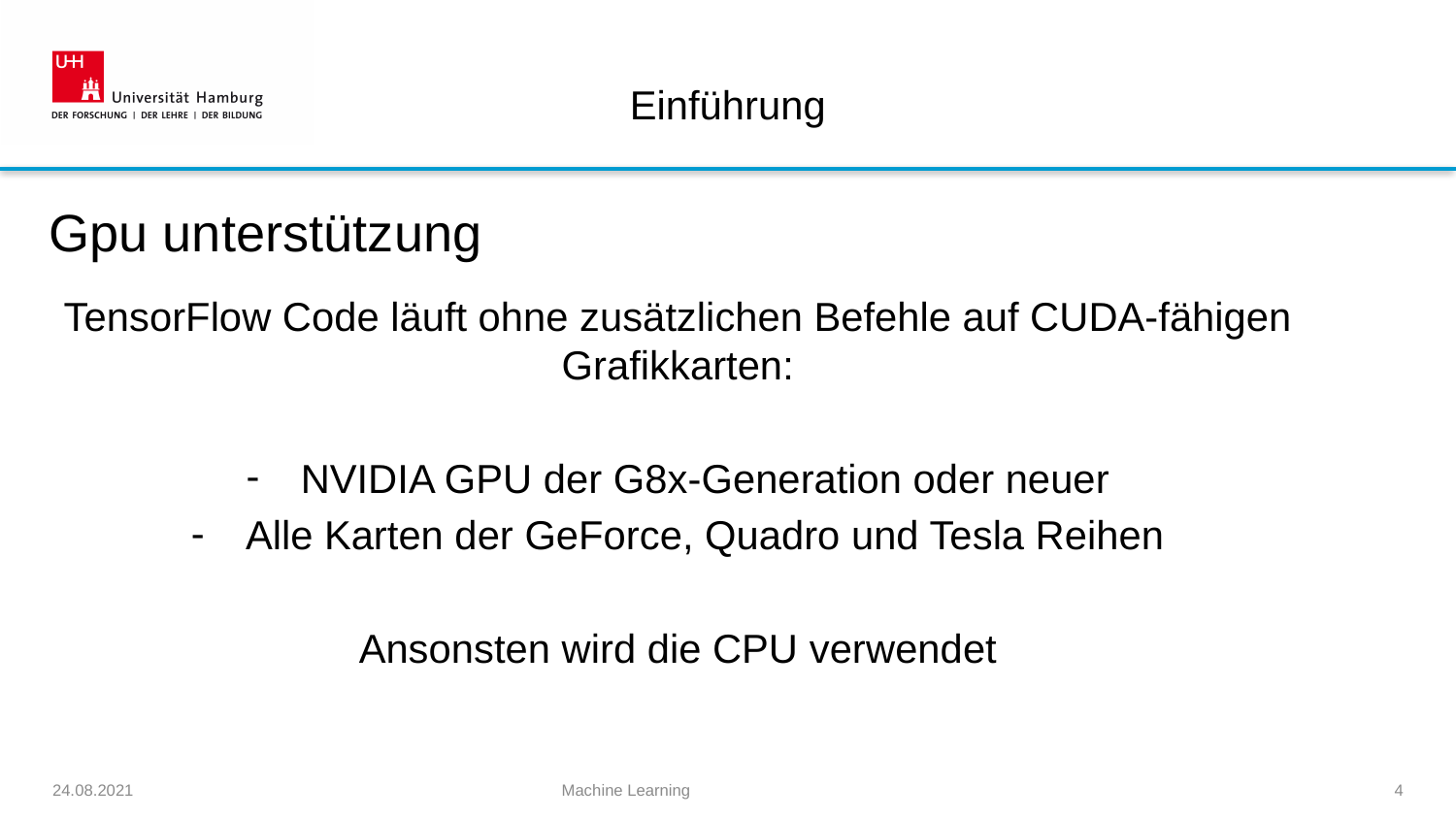

# Einführung
Gpu unterstützung
TensorFlow Code läuft ohne zusätzlichen Befehle auf CUDA-fähigen Grafikkarten:

NVIDIA GPU der G8x-Generation oder neuer
Alle Karten der GeForce, Quadro und Tesla Reihen

Ansonsten wird die CPU verwendet
24.08.2021
Machine Learning
4